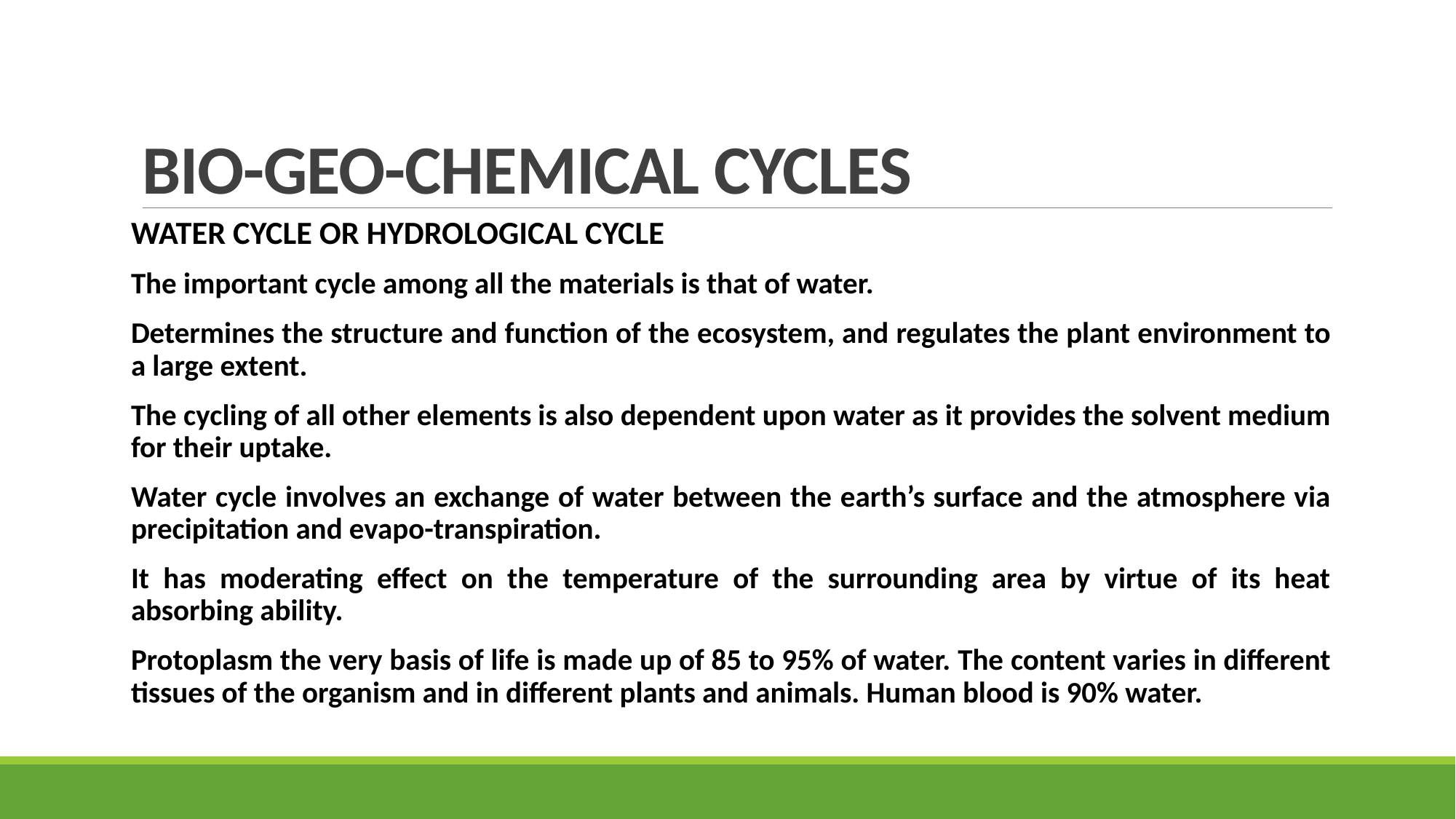

# BIO-GEO-CHEMICAL CYCLES
WATER CYCLE OR HYDROLOGICAL CYCLE
The important cycle among all the materials is that of water.
Determines the structure and function of the ecosystem, and regulates the plant environment to a large extent.
The cycling of all other elements is also dependent upon water as it provides the solvent medium for their uptake.
Water cycle involves an exchange of water between the earth’s surface and the atmosphere via precipitation and evapo-transpiration.
It has moderating effect on the temperature of the surrounding area by virtue of its heat absorbing ability.
Protoplasm the very basis of life is made up of 85 to 95% of water. The content varies in different tissues of the organism and in different plants and animals. Human blood is 90% water.